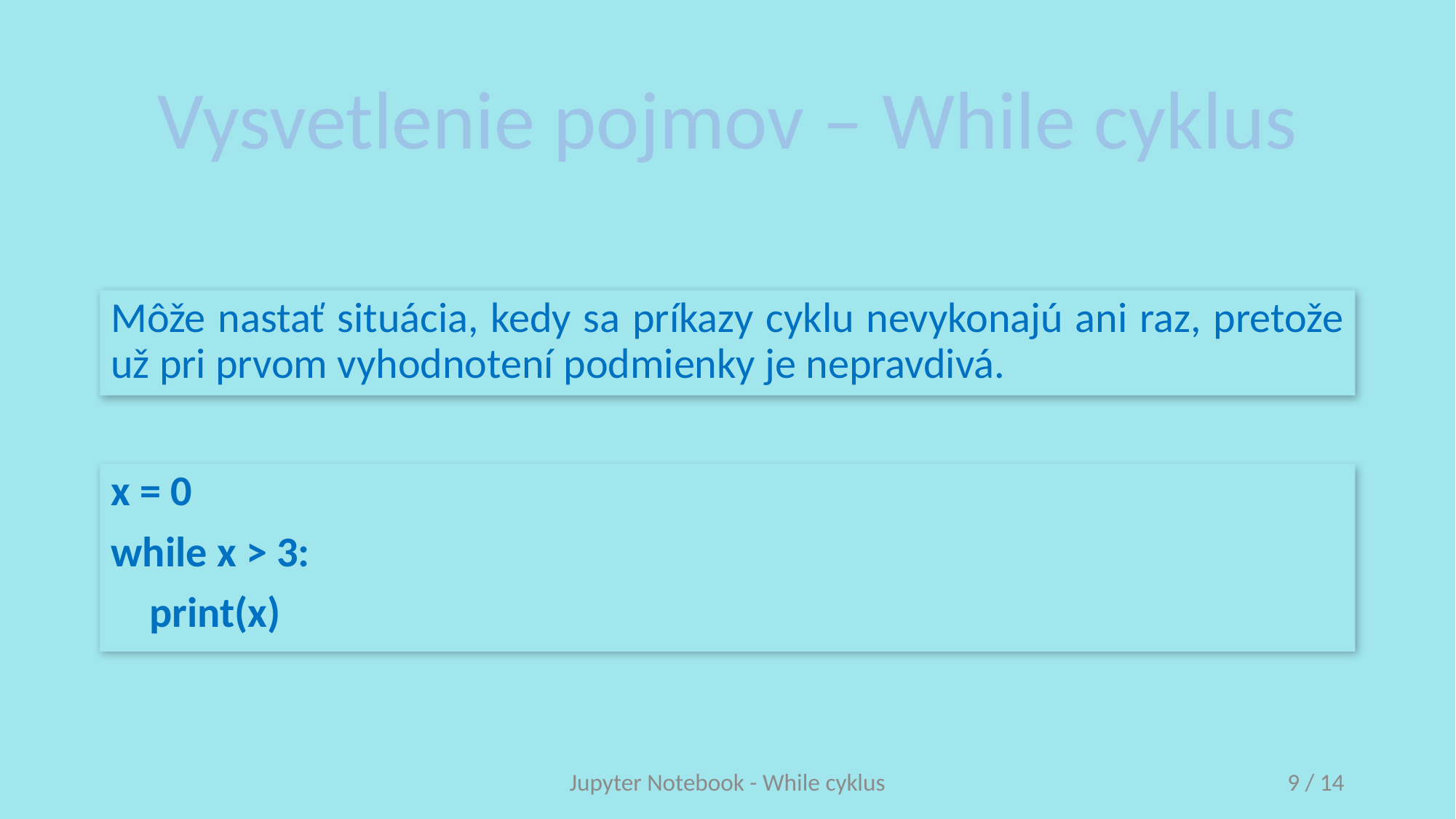

# Vysvetlenie pojmov – While cyklus
Môže nastať situácia, kedy sa príkazy cyklu nevykonajú ani raz, pretože už pri prvom vyhodnotení podmienky je nepravdivá.
x = 0
while x > 3:
    print(x)
Jupyter Notebook - While cyklus
9 / 14